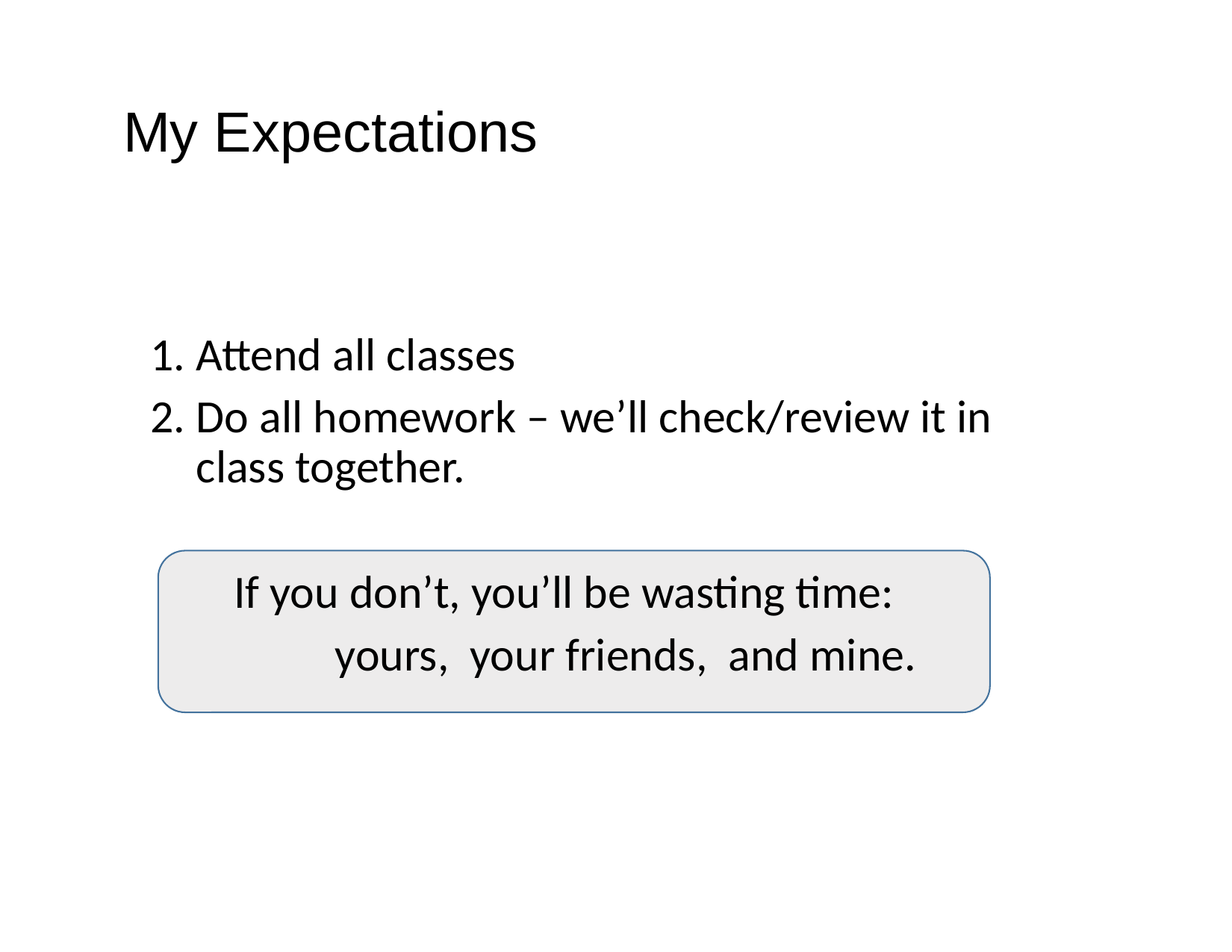

# My Expectations
Attend all classes
Do all homework – we’ll check/review it in class together.

        If you don’t, you’ll be wasting time:
	       yours,  your friends,  and mine.